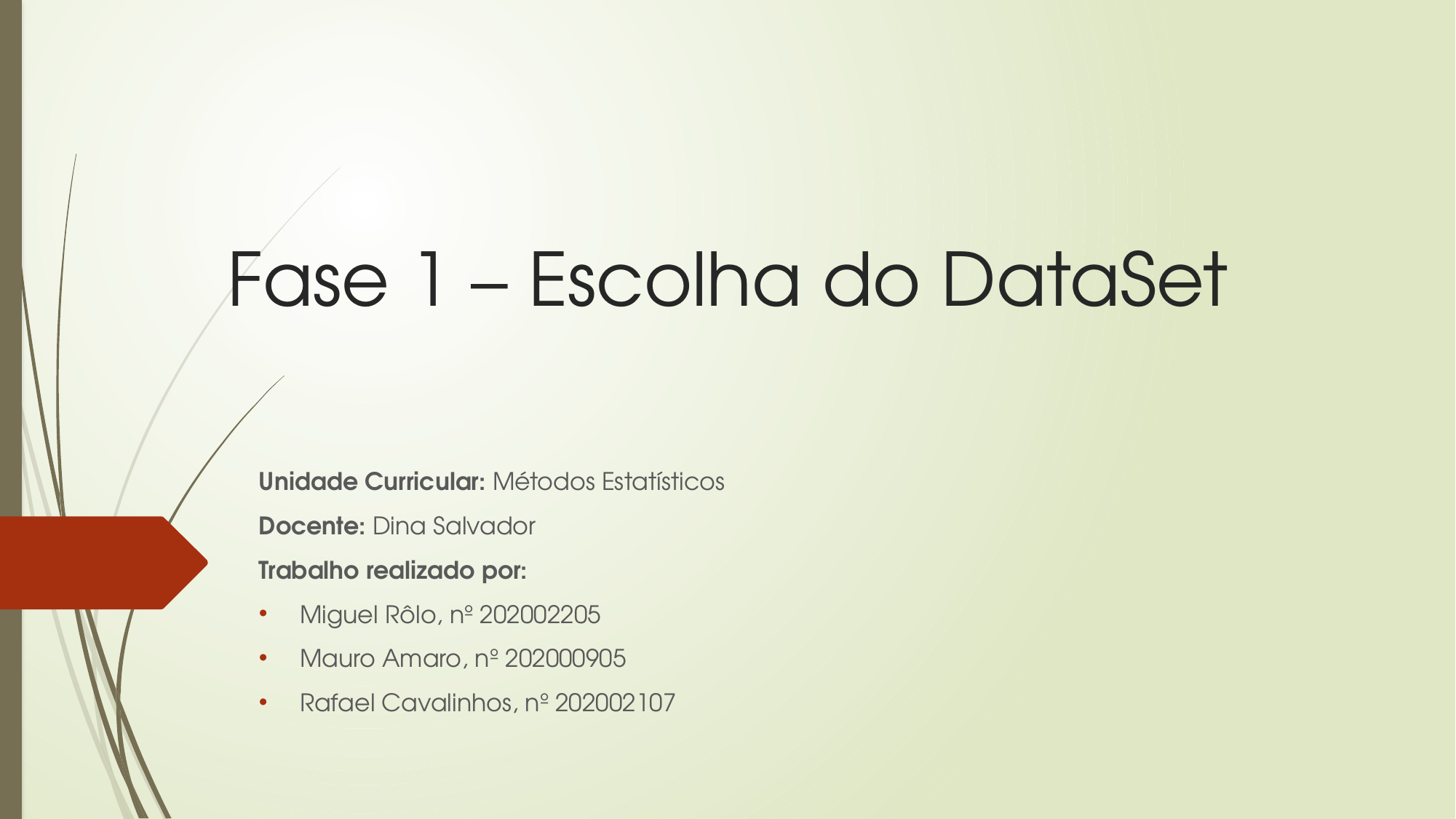

# Fase 1 – Escolha do DataSet
Unidade Curricular: Métodos Estatísticos
Docente: Dina Salvador
Trabalho realizado por:
Miguel Rôlo, nº 202002205
Mauro Amaro, nº 202000905
Rafael Cavalinhos, nº 202002107